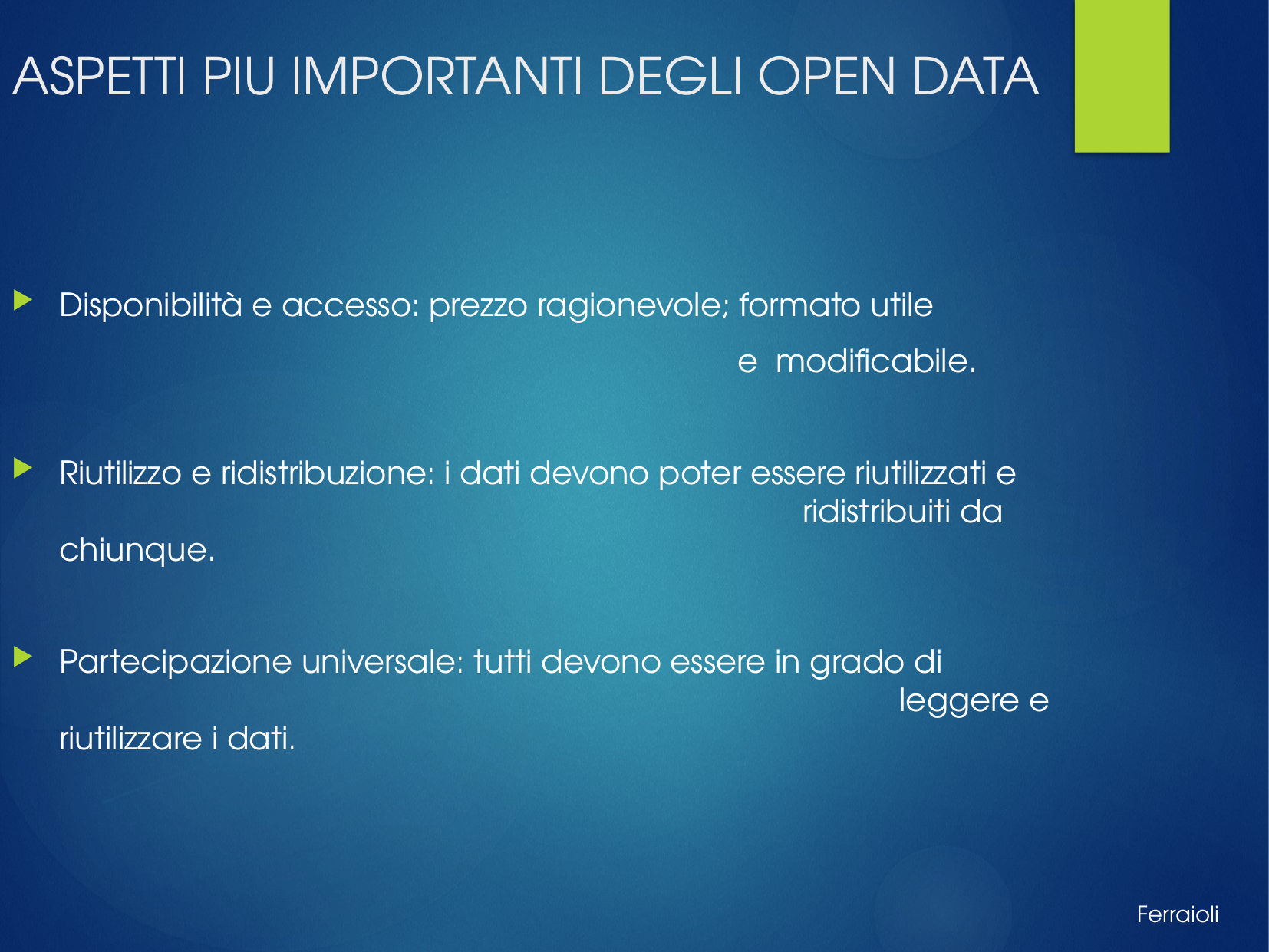

ASPETTI PIU IMPORTANTI DEGLI OPEN DATA

Disponibilità e accesso: prezzo ragionevole; formato utile
 						    e  modificabile.

Riutilizzo e ridistribuzione: i dati devono poter essere riutilizzati e 							      ridistribuiti da chiunque.

Partecipazione universale: tutti devono essere in grado di 								                 leggere e riutilizzare i dati.

Ferraioli